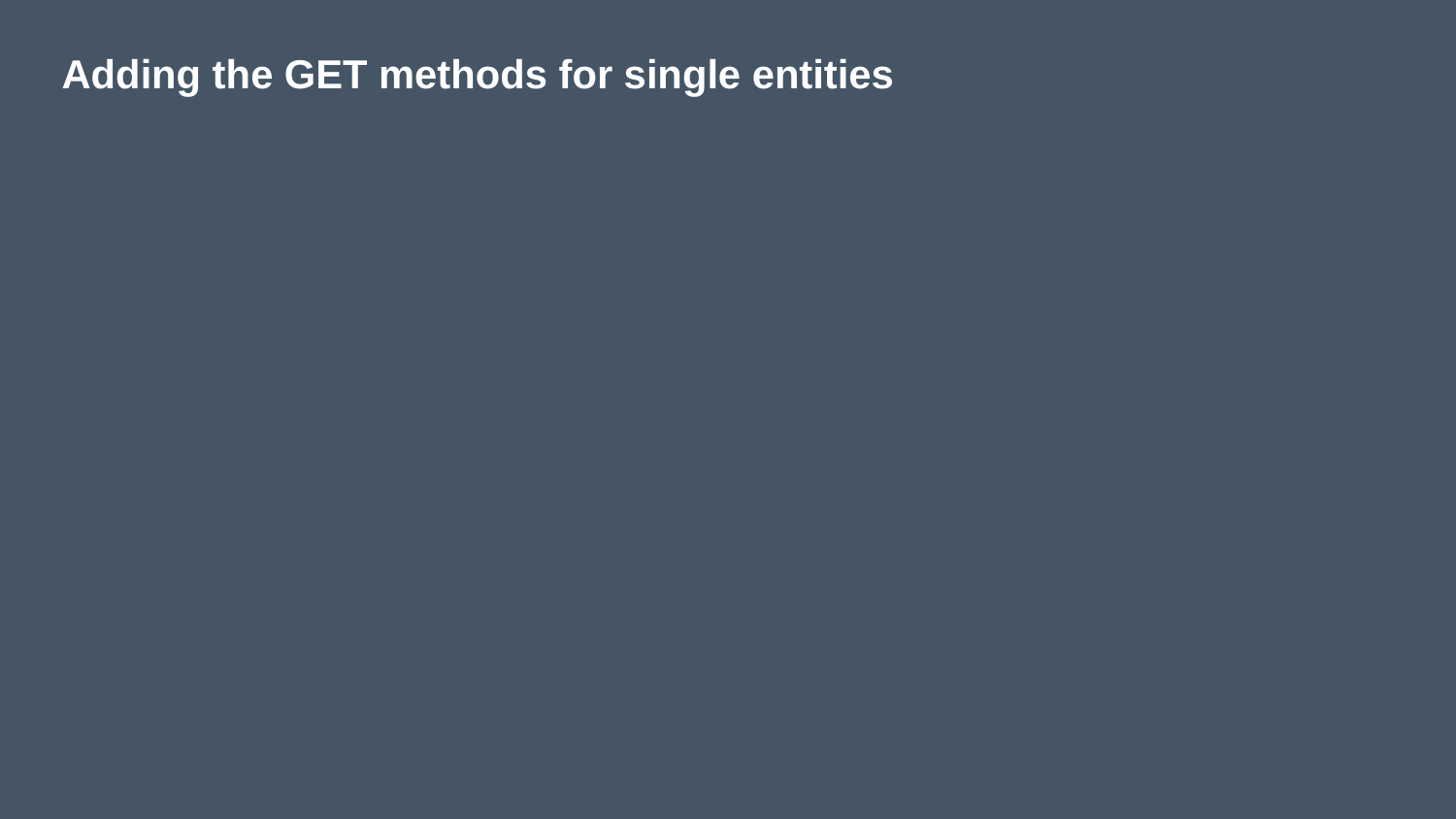

# Adding the GET methods for single entities